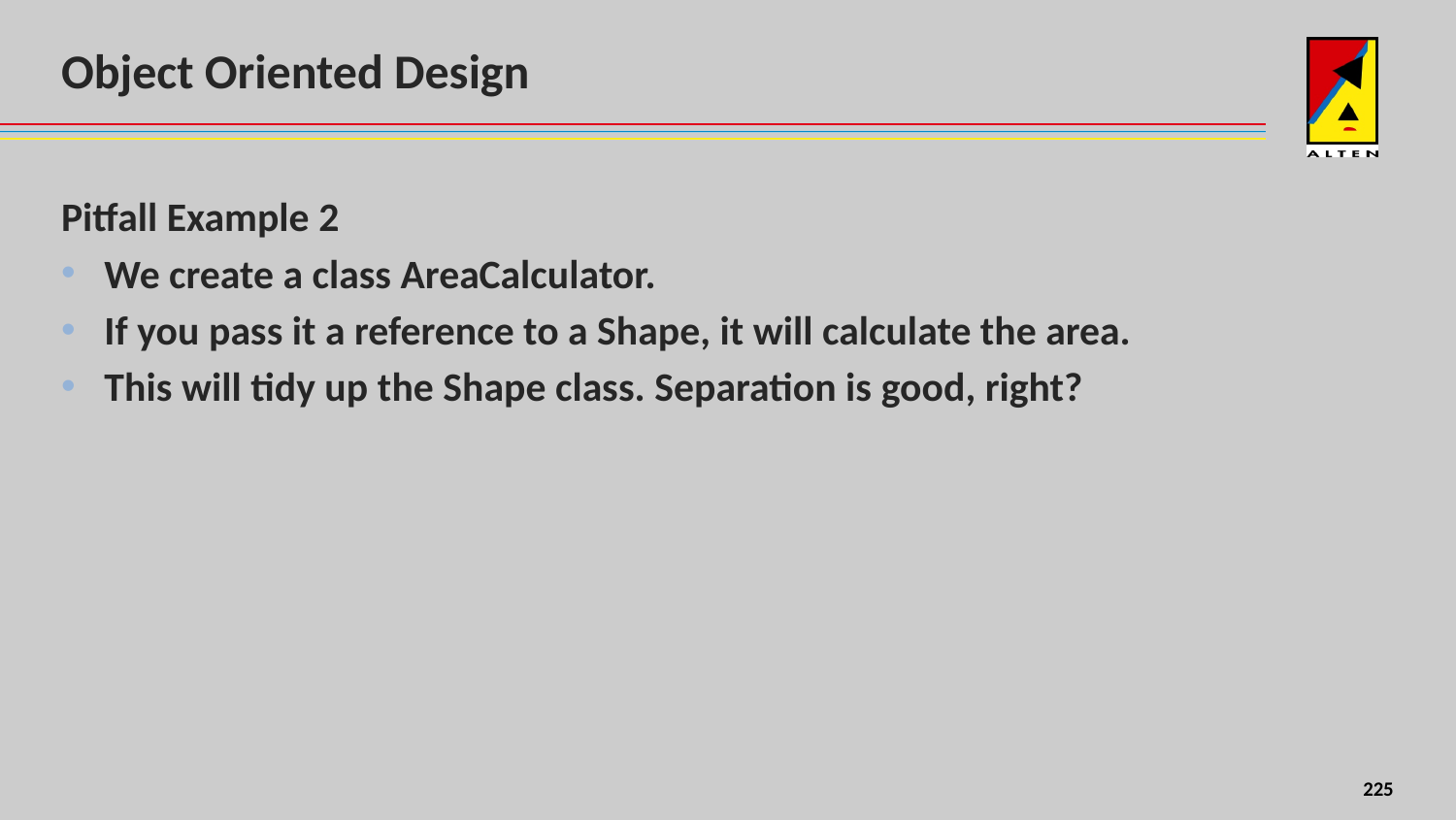

# Object Oriented Design
Pitfall Example 2
We create a class AreaCalculator.
If you pass it a reference to a Shape, it will calculate the area.
This will tidy up the Shape class. Separation is good, right?
225